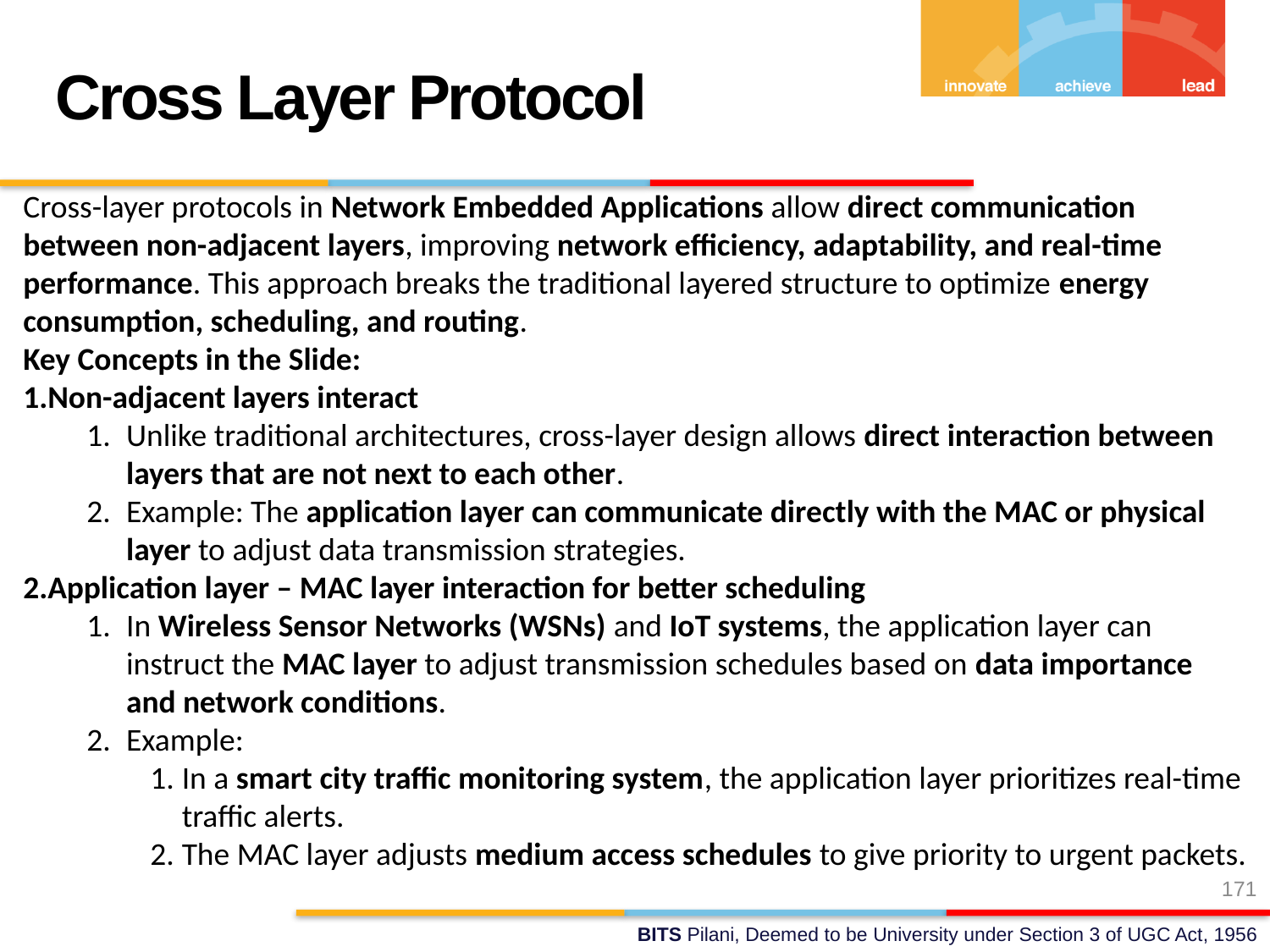

Cross Layer Protocol
Cross-layer protocols in Network Embedded Applications allow direct communication between non-adjacent layers, improving network efficiency, adaptability, and real-time performance. This approach breaks the traditional layered structure to optimize energy consumption, scheduling, and routing.
Key Concepts in the Slide:
Non-adjacent layers interact
Unlike traditional architectures, cross-layer design allows direct interaction between layers that are not next to each other.
Example: The application layer can communicate directly with the MAC or physical layer to adjust data transmission strategies.
Application layer – MAC layer interaction for better scheduling
In Wireless Sensor Networks (WSNs) and IoT systems, the application layer can instruct the MAC layer to adjust transmission schedules based on data importance and network conditions.
Example:
In a smart city traffic monitoring system, the application layer prioritizes real-time traffic alerts.
The MAC layer adjusts medium access schedules to give priority to urgent packets.

171